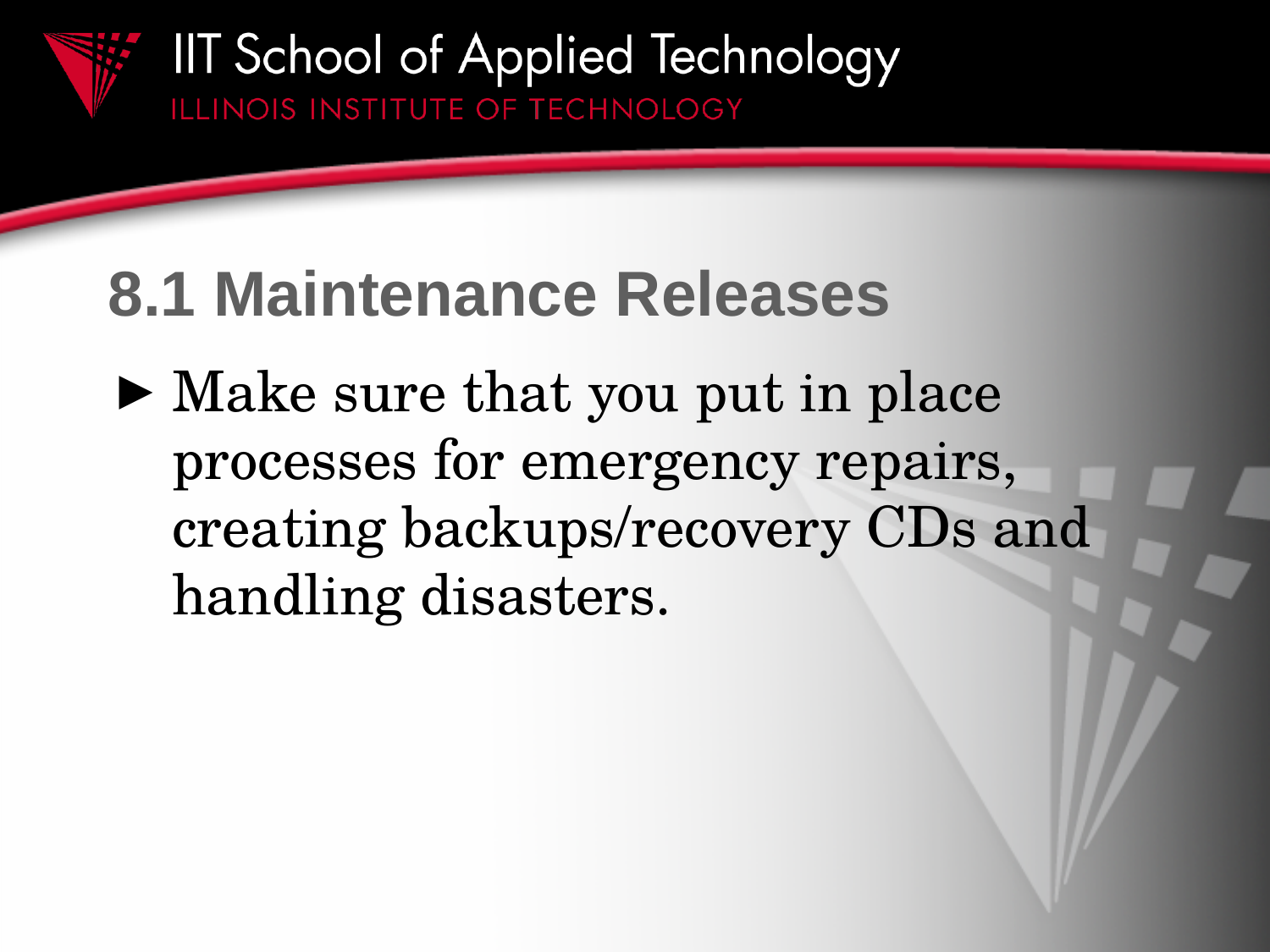

# 8.1 Maintenance Releases
Make sure that you put in place processes for emergency repairs, creating backups/recovery CDs and handling disasters.